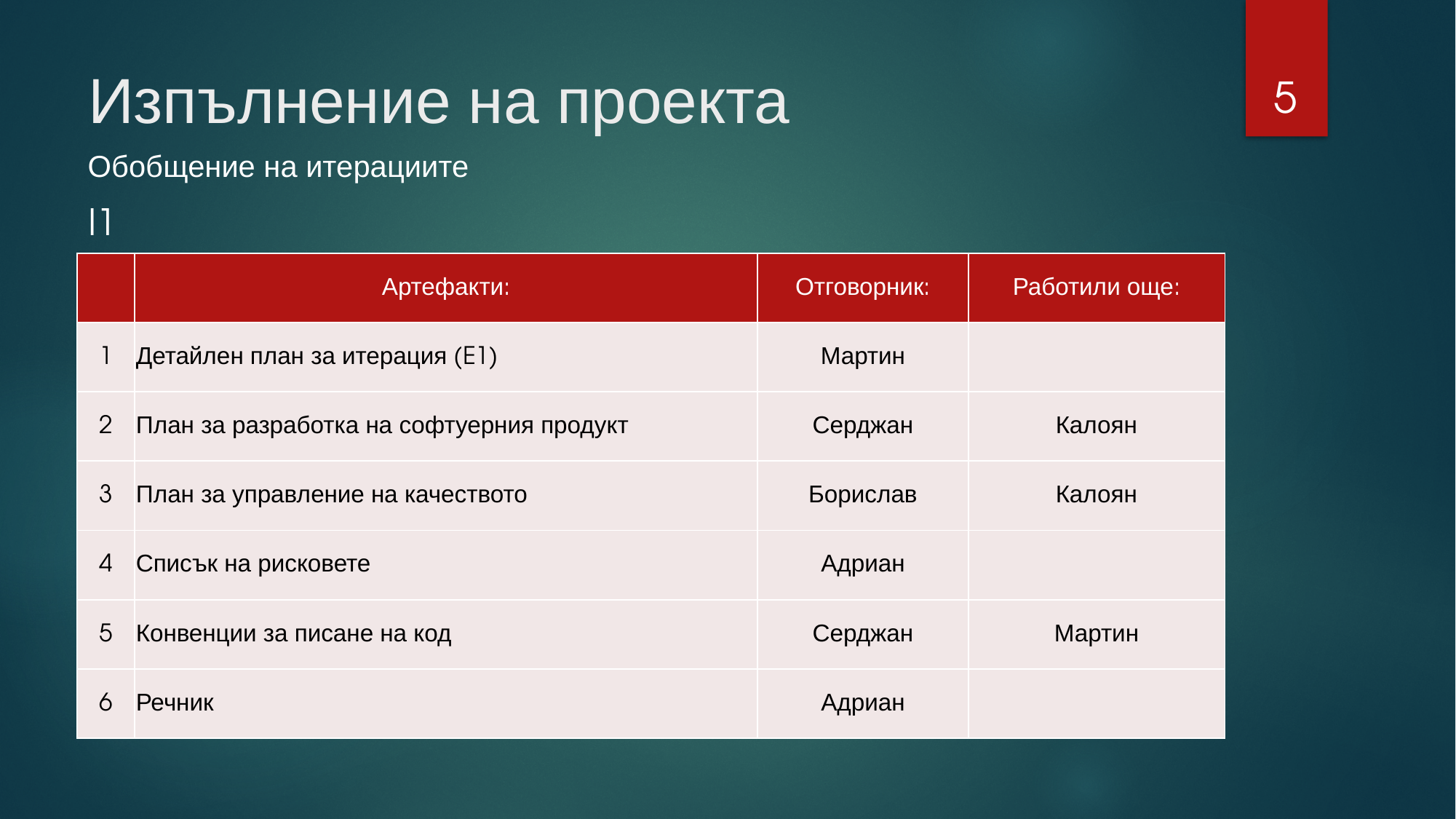

5
# Изпълнение на проекта
Обобщение на итерациите
I1
|  | Артефакти: | Отговорник: | Работили още: |
| --- | --- | --- | --- |
| 1 | Детайлен план за итерация (E1) | Мартин |  |
| 2 | План за разработка на софтуерния продукт | Серджан | Калоян |
| 3 | План за управление на качеството | Борислав | Калоян |
| 4 | Списък на рисковете | Адриан |  |
| 5 | Конвенции за писане на код | Серджан | Мартин |
| 6 | Речник | Адриан |  |